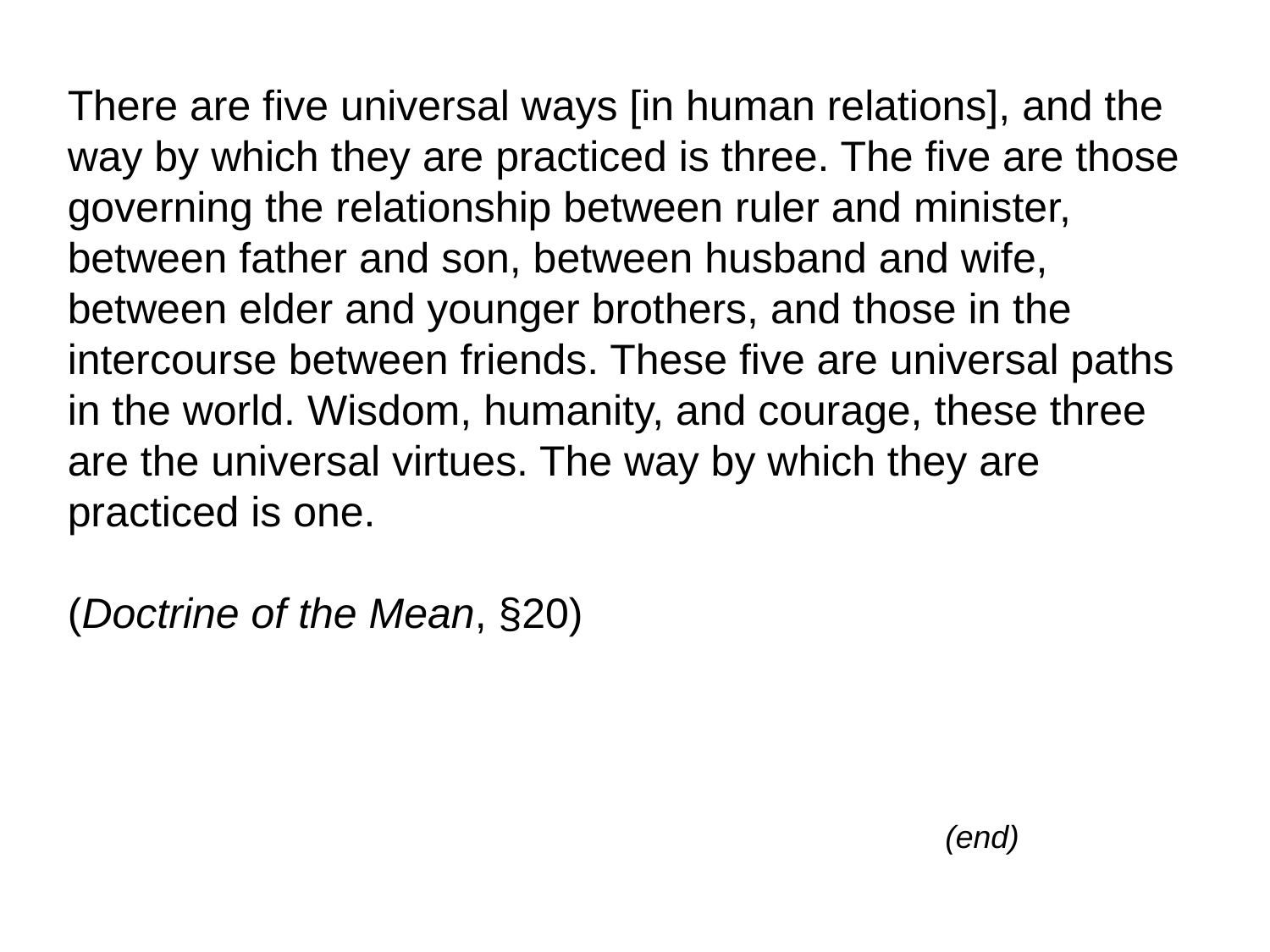

There are five universal ways [in human relations], and the way by which they are practiced is three. The five are those governing the relationship between ruler and minister, between father and son, between husband and wife, between elder and younger brothers, and those in the intercourse between friends. These five are universal paths in the world. Wisdom, humanity, and courage, these three are the universal virtues. The way by which they are practiced is one.

(Doctrine of the Mean, §20)
(end)